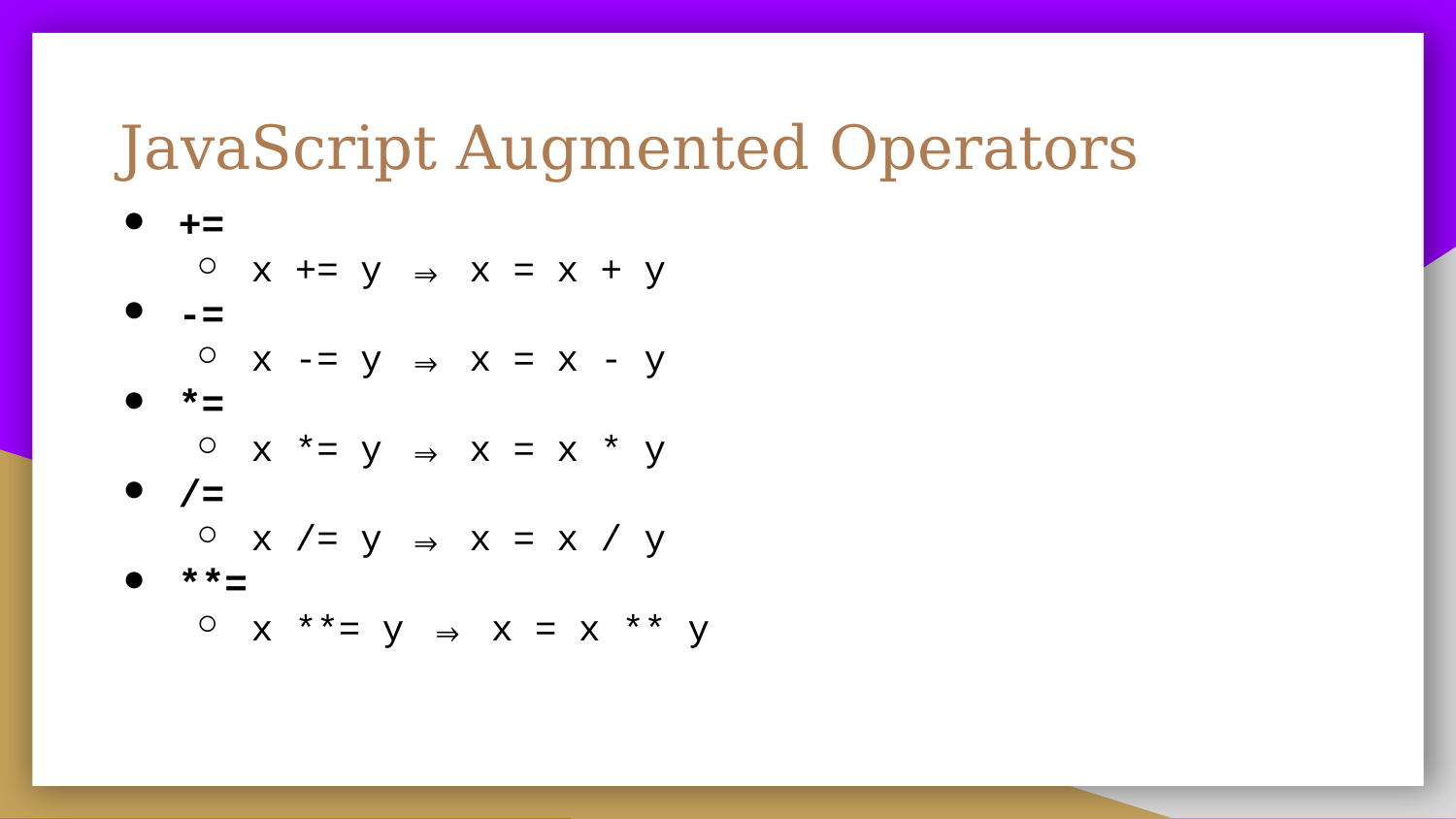

# JavaScript Augmented Operators
+=
x += y ⇒ x = x + y
-=
x -= y ⇒ x = x - y
*=
x *= y ⇒ x = x * y
/=
x /= y ⇒ x = x / y
**=
x **= y ⇒ x = x ** y